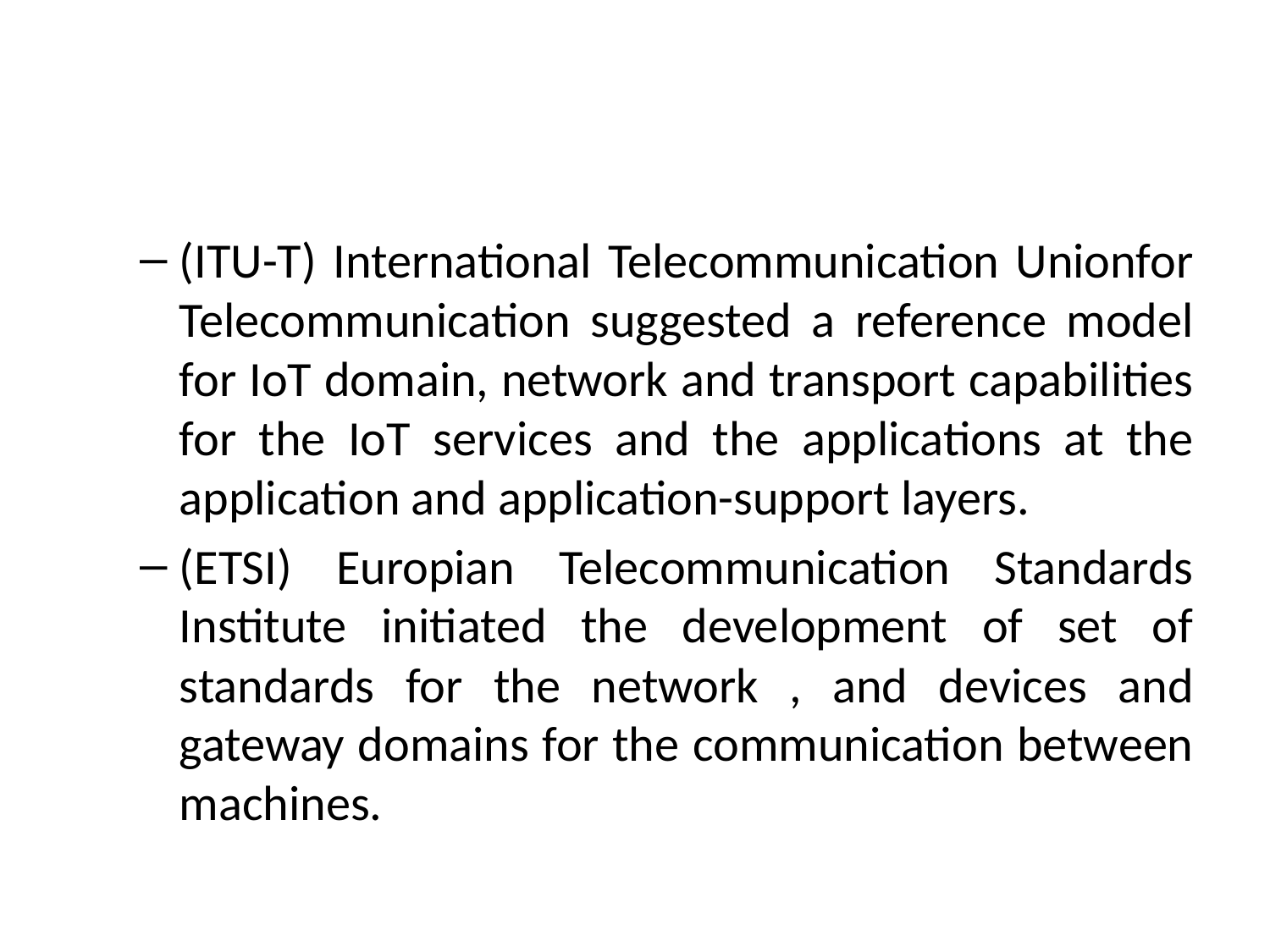

#
(ITU-T) International Telecommunication Unionfor Telecommunication suggested a reference model for IoT domain, network and transport capabilities for the IoT services and the applications at the application and application-support layers.
(ETSI) Europian Telecommunication Standards Institute initiated the development of set of standards for the network , and devices and gateway domains for the communication between machines.